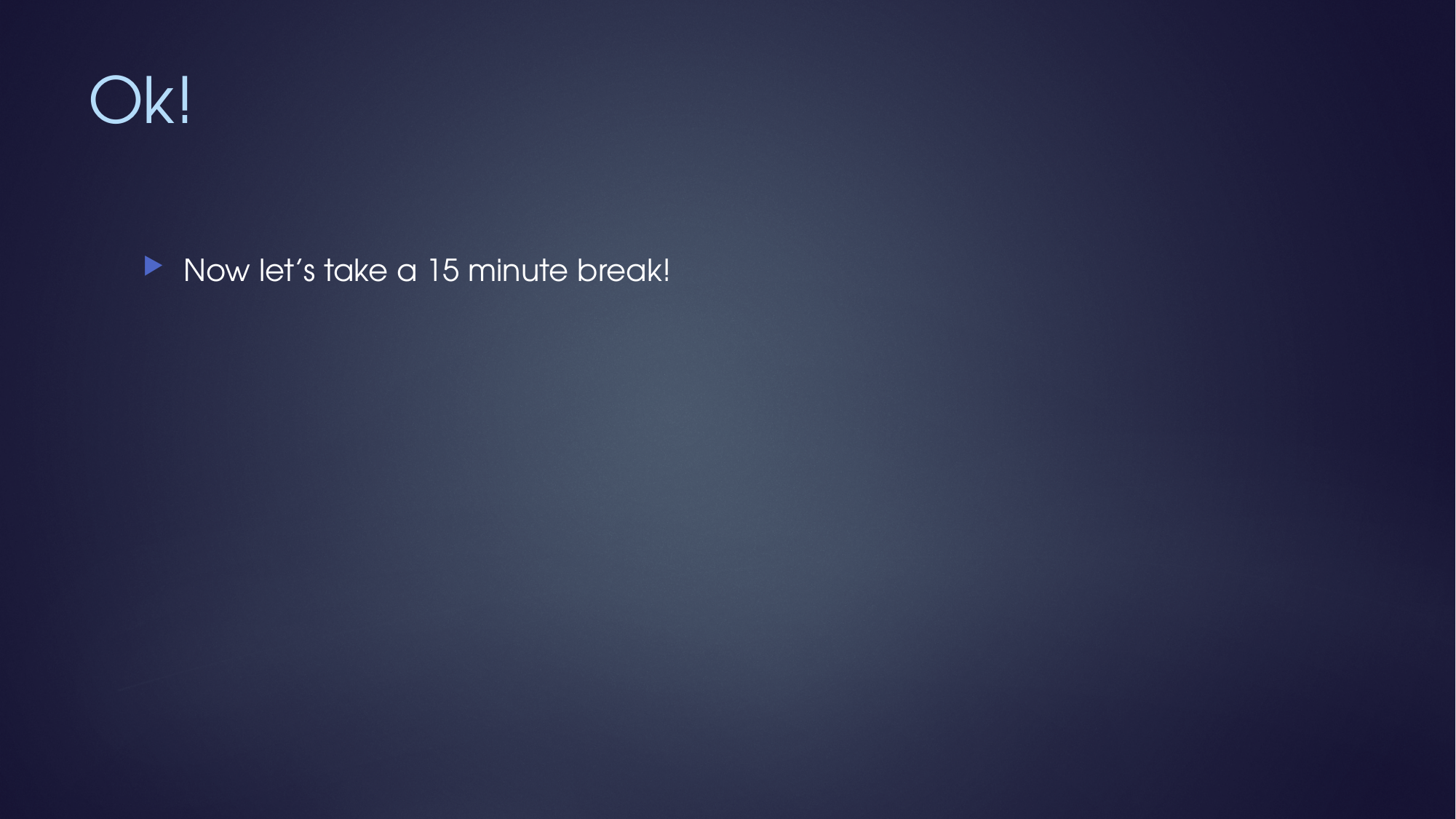

# Ok!
Now let’s take a 15 minute break!